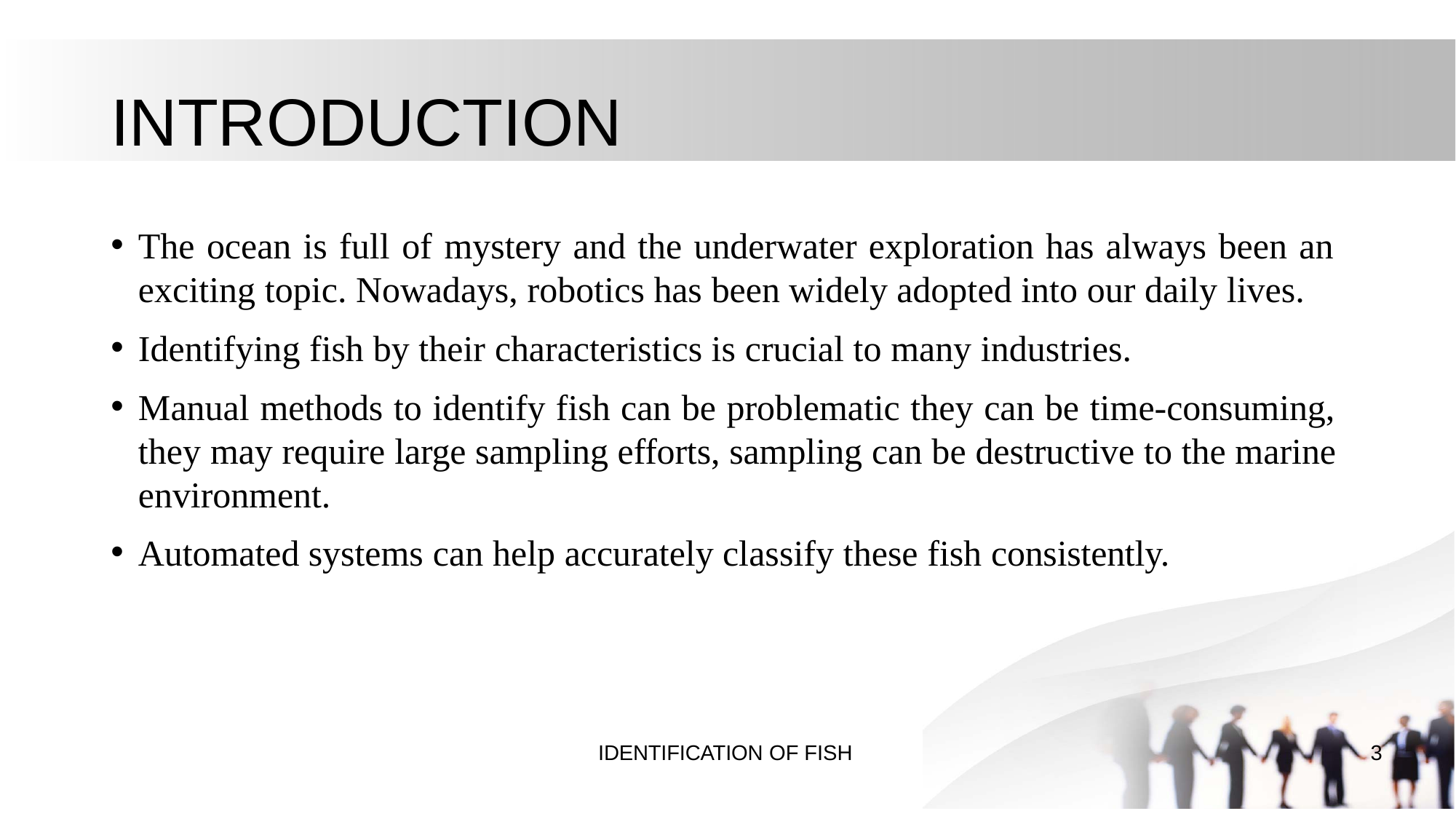

# INTRODUCTION
The ocean is full of mystery and the underwater exploration has always been an  exciting topic. Nowadays, robotics has been widely adopted into our daily lives.
Identifying fish by their characteristics is crucial to many industries.
Manual methods to identify fish can be problematic they can be time-consuming,  they may require large sampling efforts, sampling can be destructive to the marine  environment.
Automated systems can help accurately classify these fish consistently.

IDENTIFICATION OF FISH
3